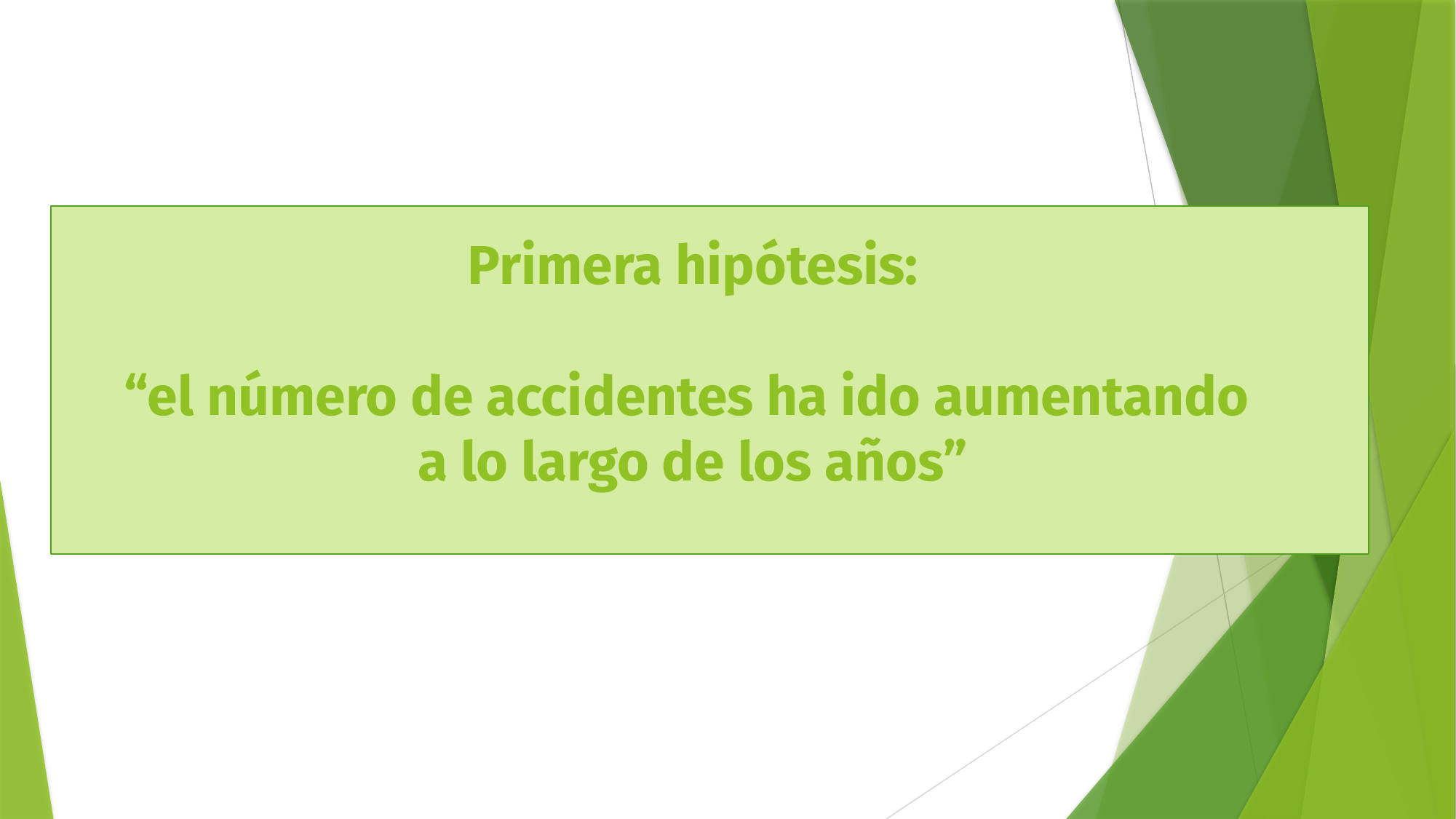

# Primera hipótesis: “el número de accidentes ha ido aumentando a lo largo de los años”